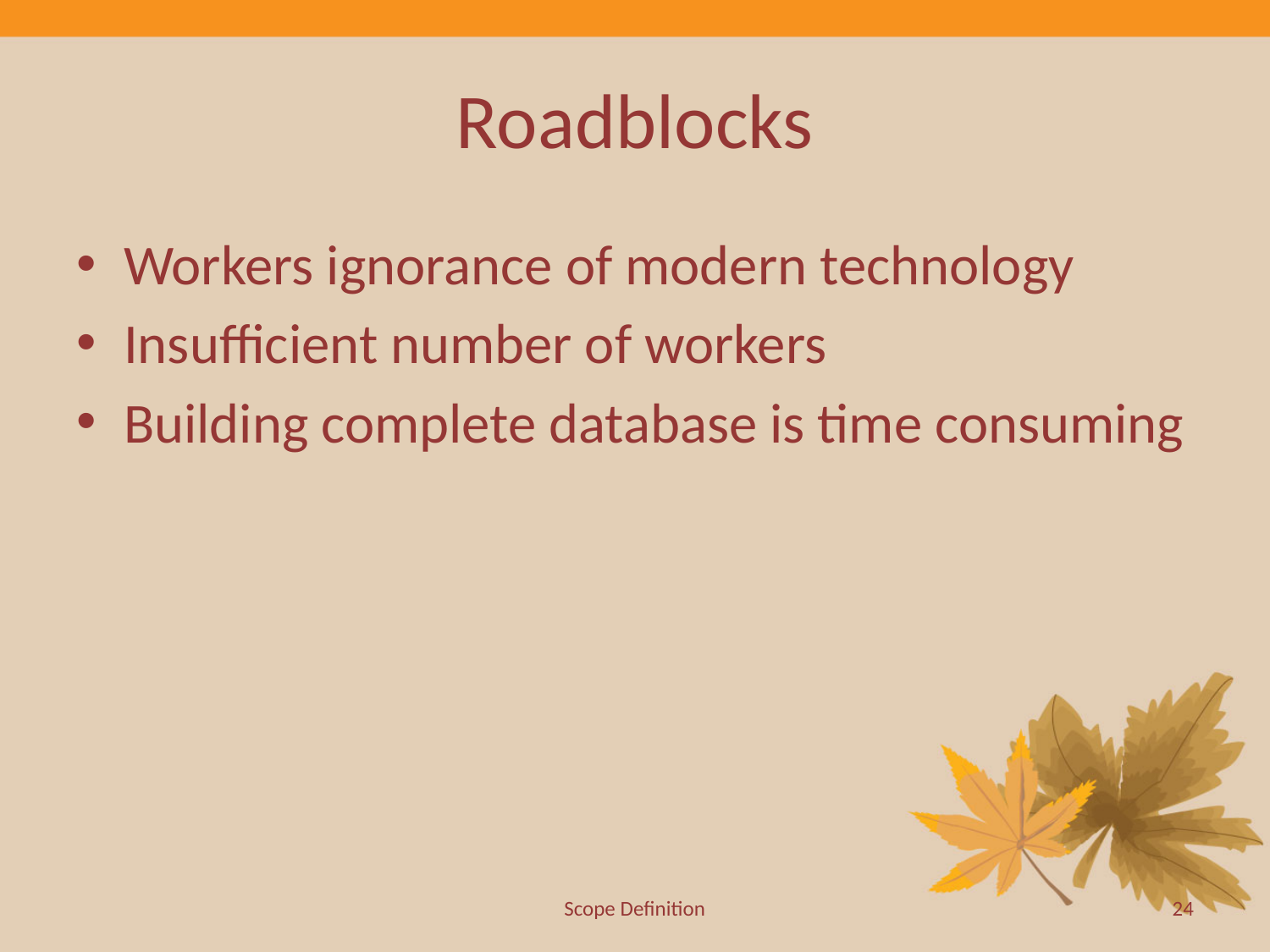

# Roadblocks
Workers ignorance of modern technology
Insufficient number of workers
Building complete database is time consuming

Scope Definition
24